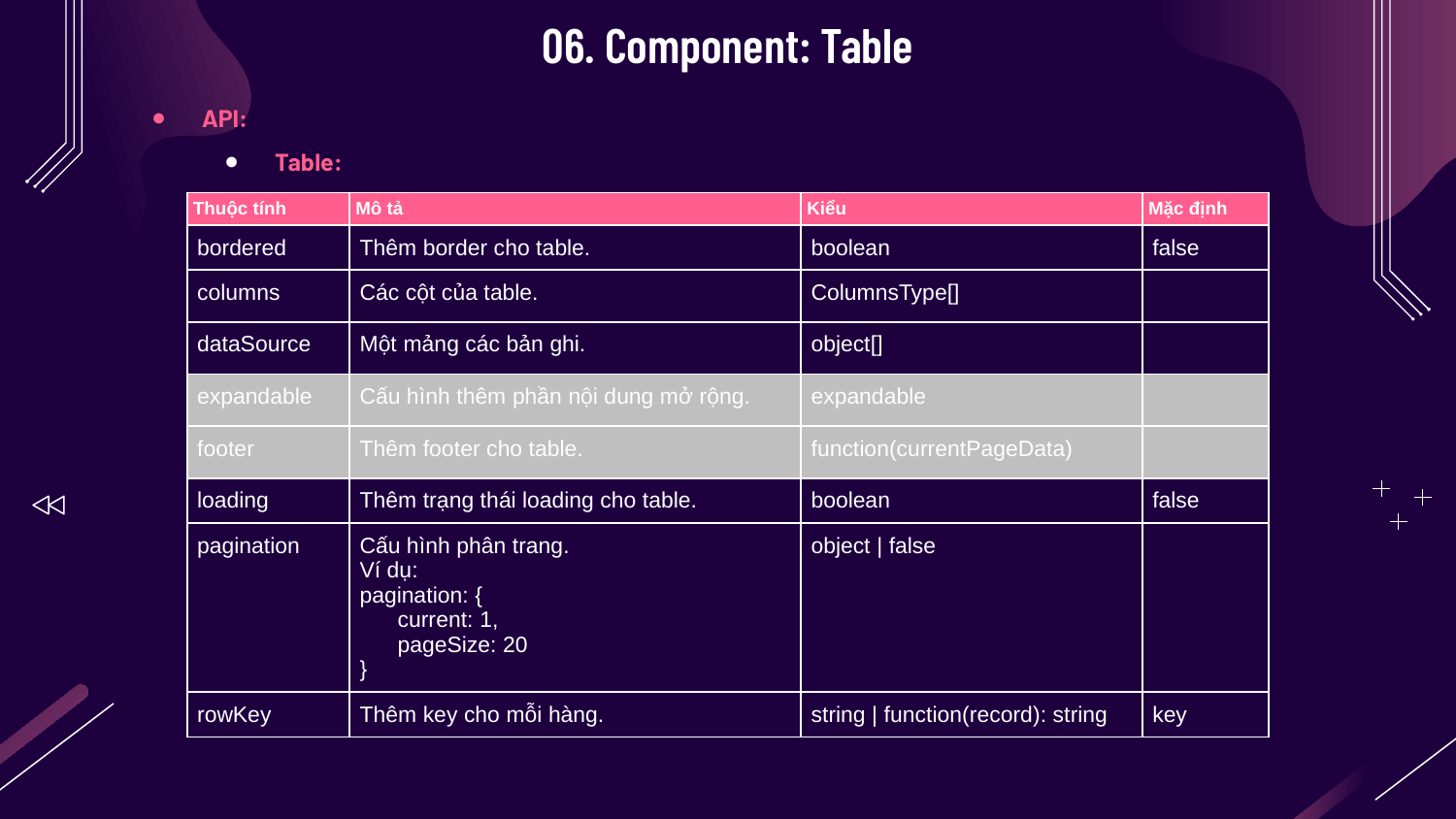

# 06. Component: Table
API:
Table:
| Thuộc tính | Mô tả | Kiểu | Mặc định |
| --- | --- | --- | --- |
| bordered | Thêm border cho table. | boolean | false |
| columns | Các cột của table. | ColumnsType[] |  |
| dataSource | Một mảng các bản ghi. | object[] |  |
| expandable | Cấu hình thêm phần nội dung mở rộng. | expandable |  |
| footer | Thêm footer cho table. | function(currentPageData) |  |
| loading | Thêm trạng thái loading cho table. | boolean | false |
| pagination | Cấu hình phân trang. Ví dụ: pagination: {       current: 1,       pageSize: 20 } | object | false |  |
| rowKey | Thêm key cho mỗi hàng. | string | function(record): string | key |